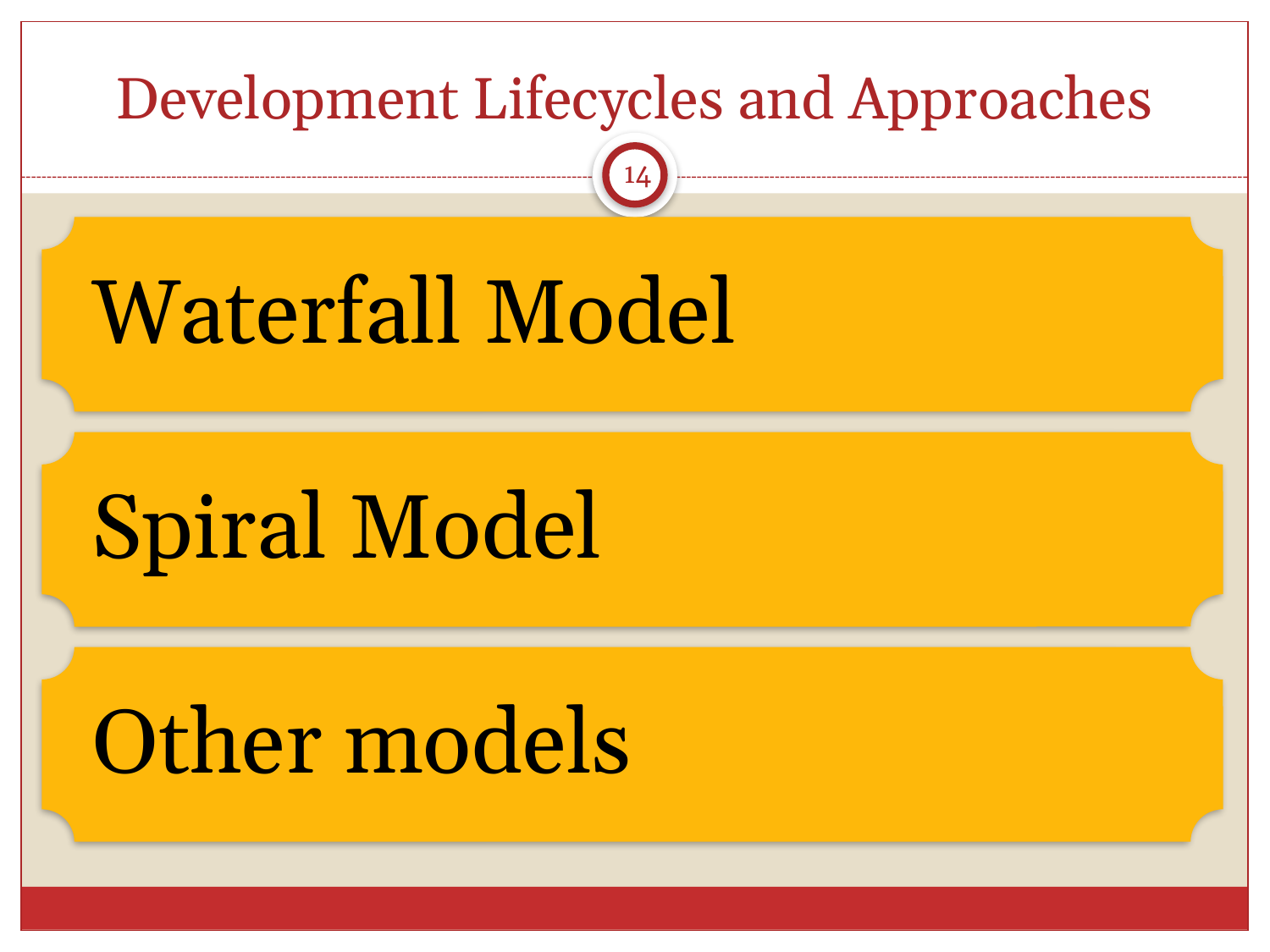

# Development Lifecycles and Approaches
14
Waterfall Model
Spiral Model
Other models